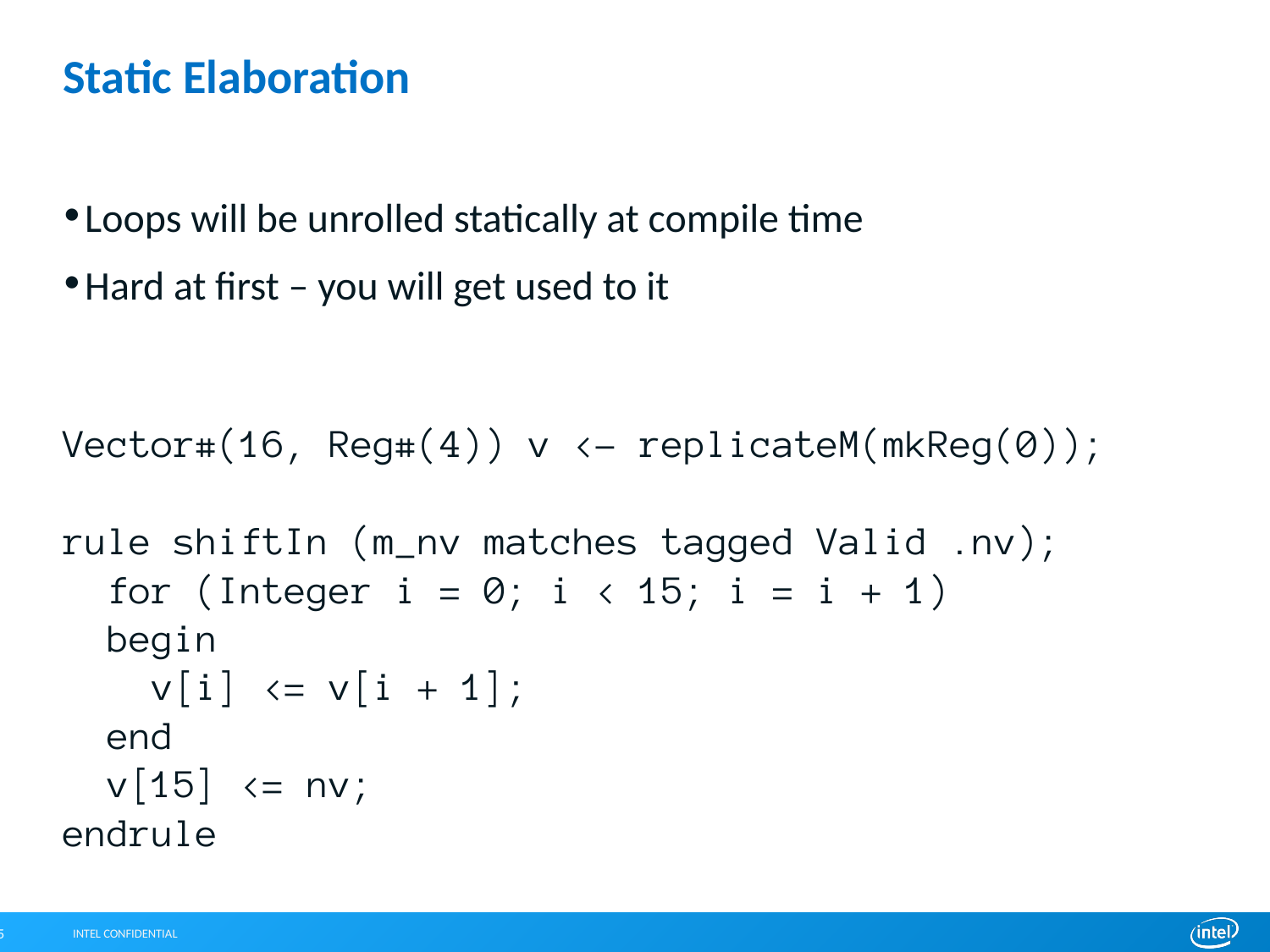

# Static Elaboration
Loops will be unrolled statically at compile time
Hard at first – you will get used to it

Vector#(16, Reg#(4)) v <- replicateM(mkReg(0));
rule shiftIn (m_nv matches tagged Valid .nv);
  for (Integer i = 0; i < 15; i = i + 1)
  begin
    v[i] <= v[i + 1];
  end
  v[15] <= nv;
endrule